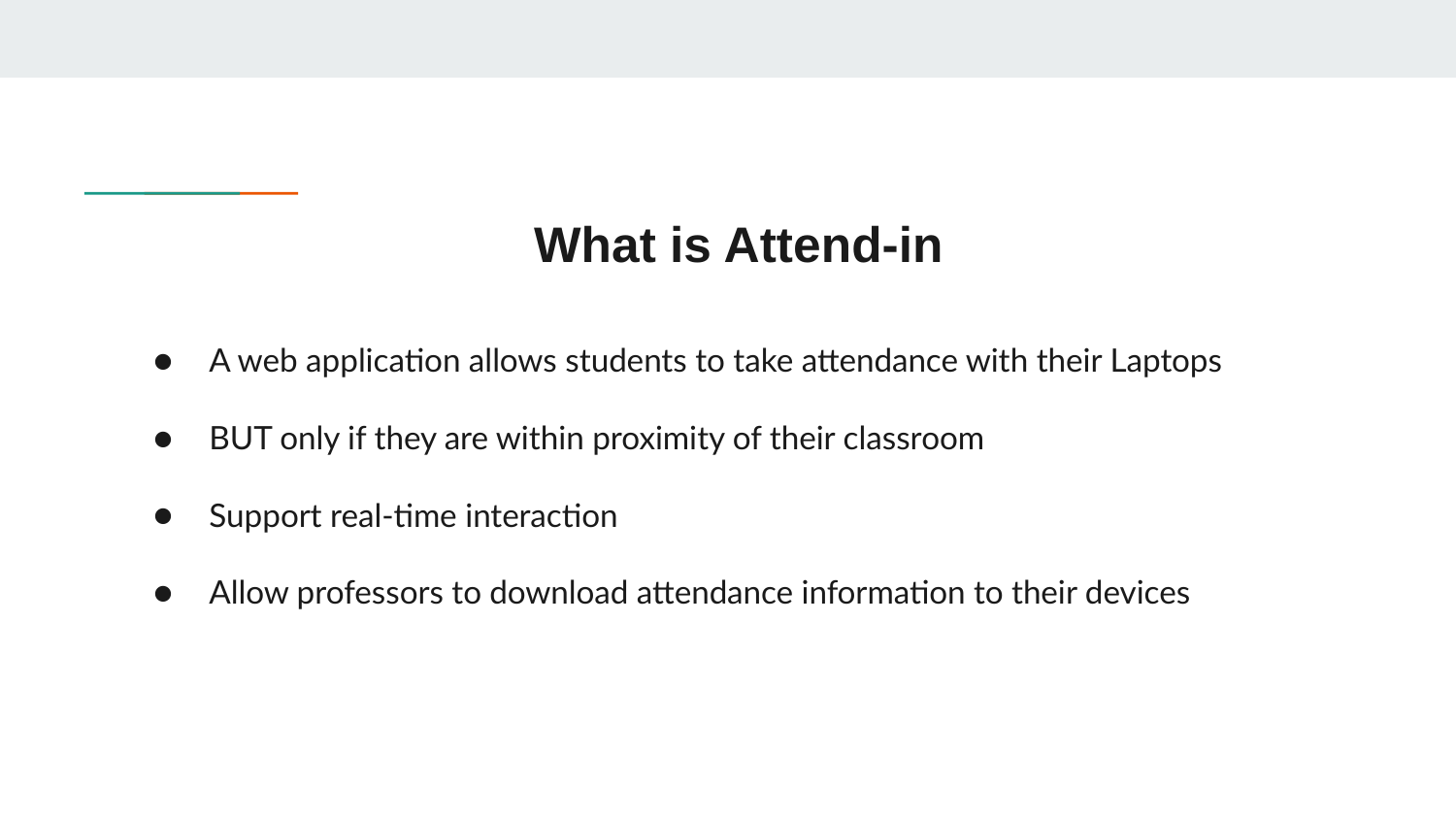

#
What is Attend-in
A web application allows students to take attendance with their Laptops
BUT only if they are within proximity of their classroom
Support real-time interaction
Allow professors to download attendance information to their devices